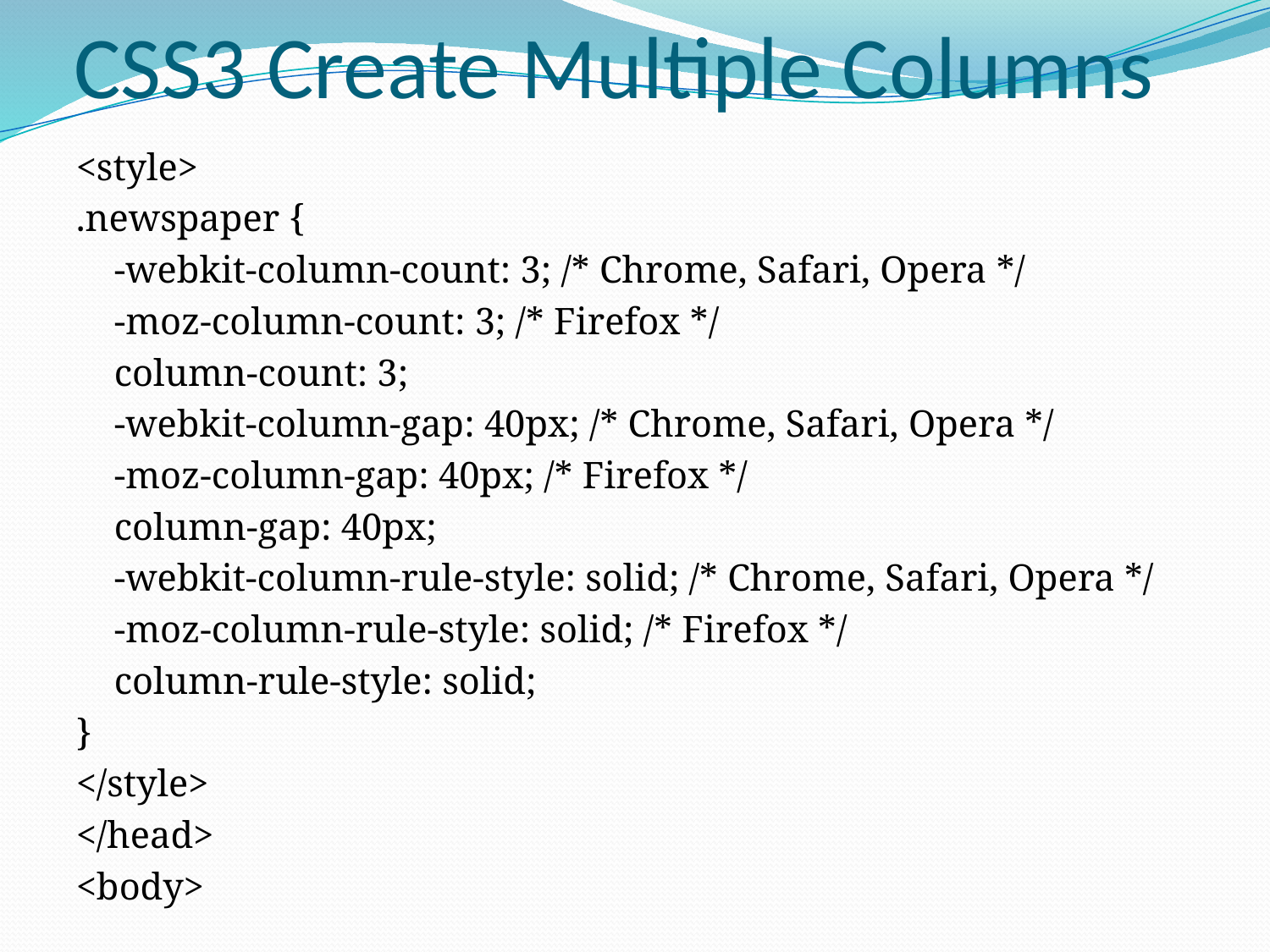

# CSS3 Create Multiple Columns
<style>
.newspaper {
    -webkit-column-count: 3; /* Chrome, Safari, Opera */
    -moz-column-count: 3; /* Firefox */
    column-count: 3;
    -webkit-column-gap: 40px; /* Chrome, Safari, Opera */
    -moz-column-gap: 40px; /* Firefox */
    column-gap: 40px;
    -webkit-column-rule-style: solid; /* Chrome, Safari, Opera */
    -moz-column-rule-style: solid; /* Firefox */
    column-rule-style: solid;
}
</style>
</head>
<body>